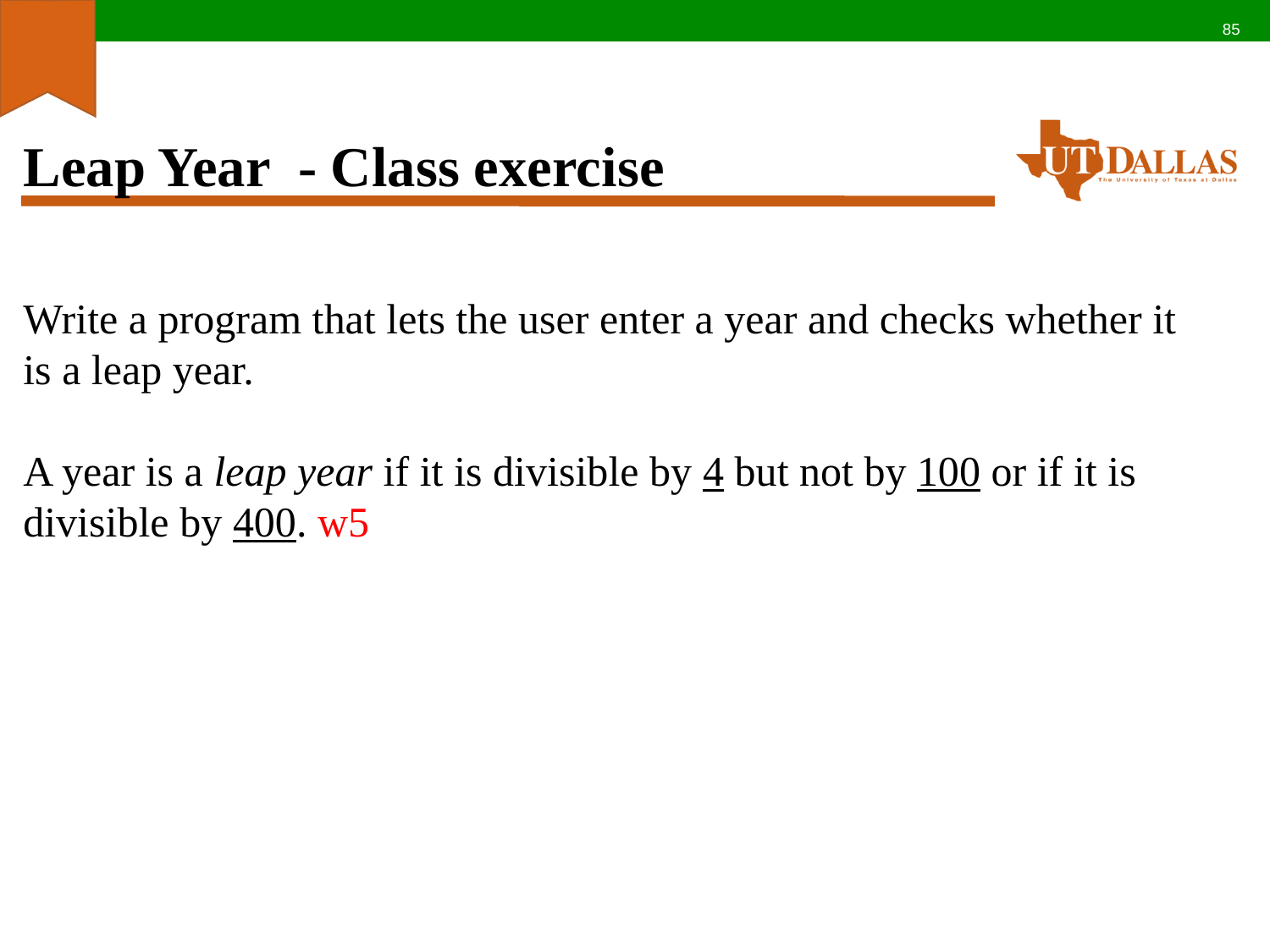

85
# Leap Year  - Class exercise
Write a program that lets the user enter a year and checks whether it is a leap year.

A year is a leap year if it is divisible by 4 but not by 100 or if it is divisible by 400. w5